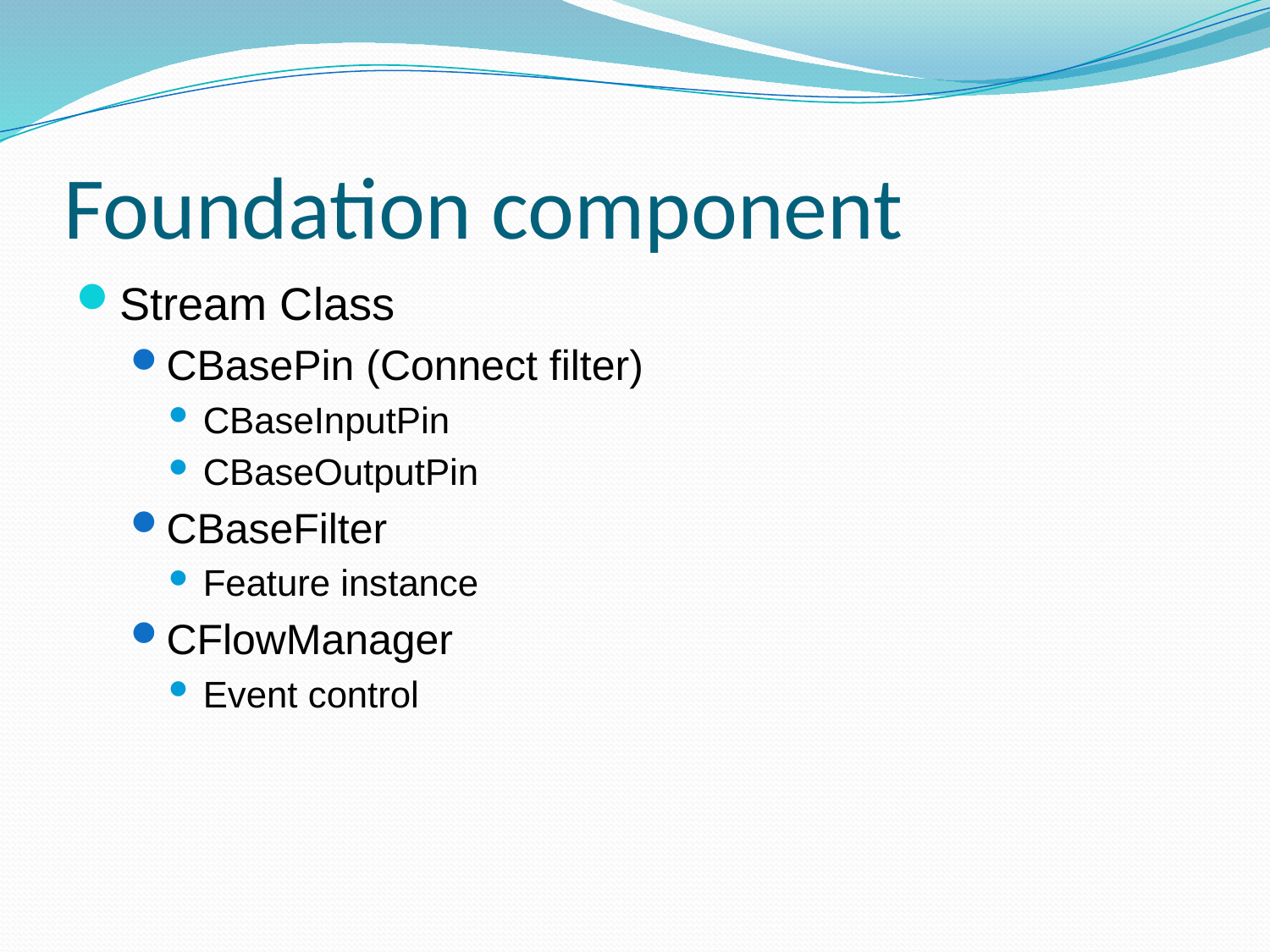

# Foundation component
Stream Class
CBasePin (Connect filter)
CBaseInputPin
CBaseOutputPin
CBaseFilter
Feature instance
CFlowManager
Event control